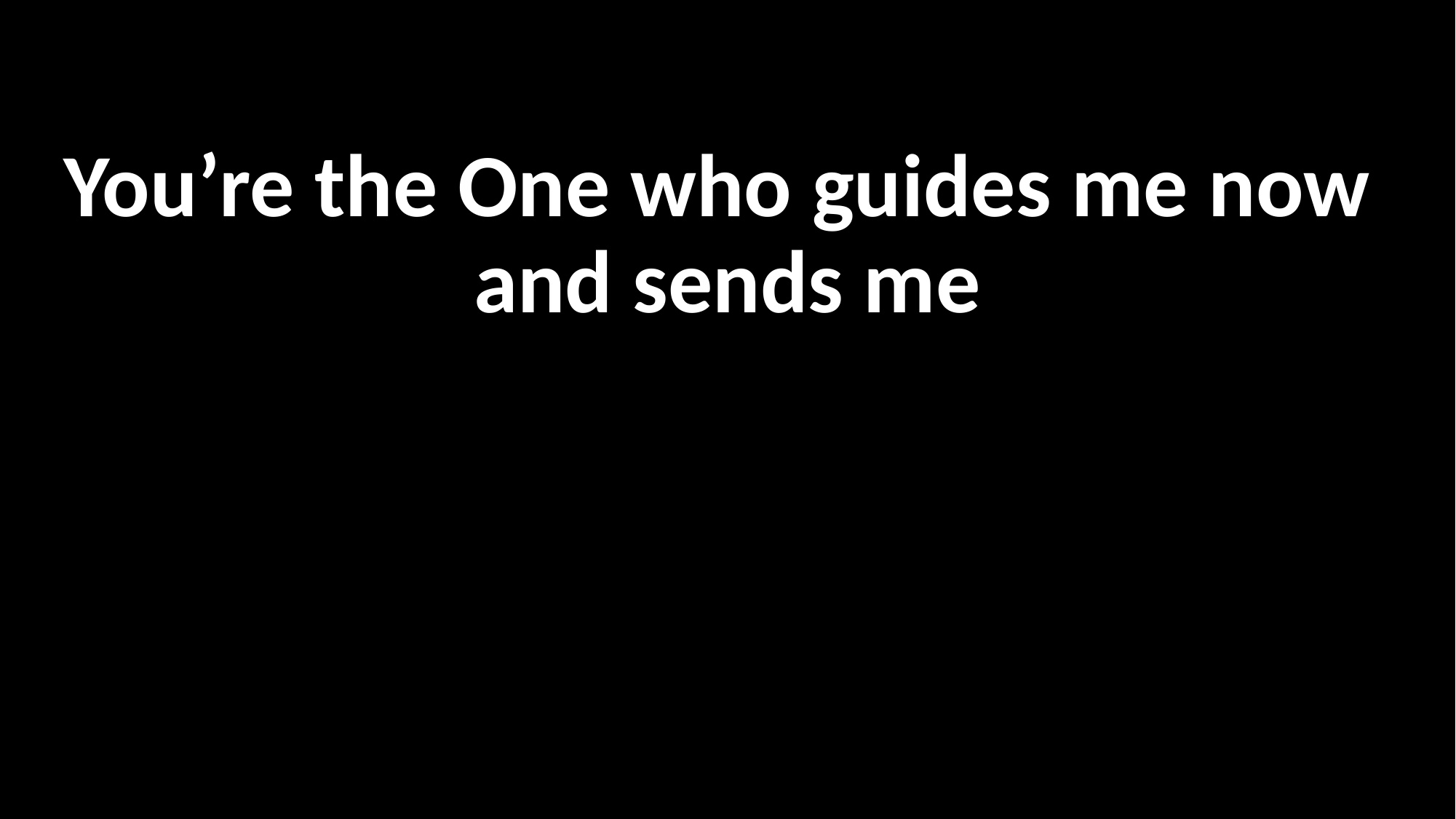

You’re the One who guides me now  and sends me